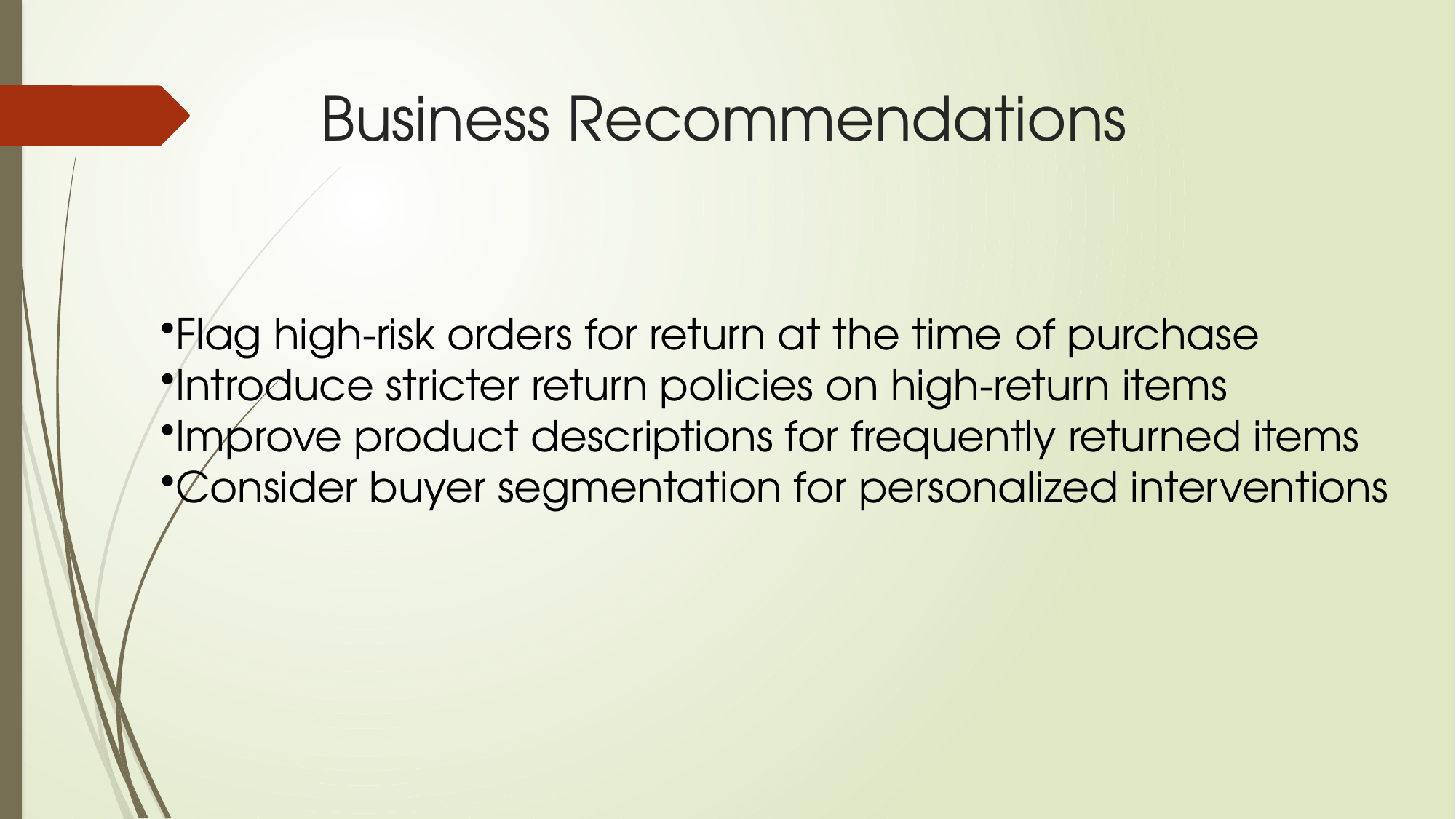

# Business Recommendations
Flag high-risk orders for return at the time of purchase
Introduce stricter return policies on high-return items
Improve product descriptions for frequently returned items
Consider buyer segmentation for personalized interventions